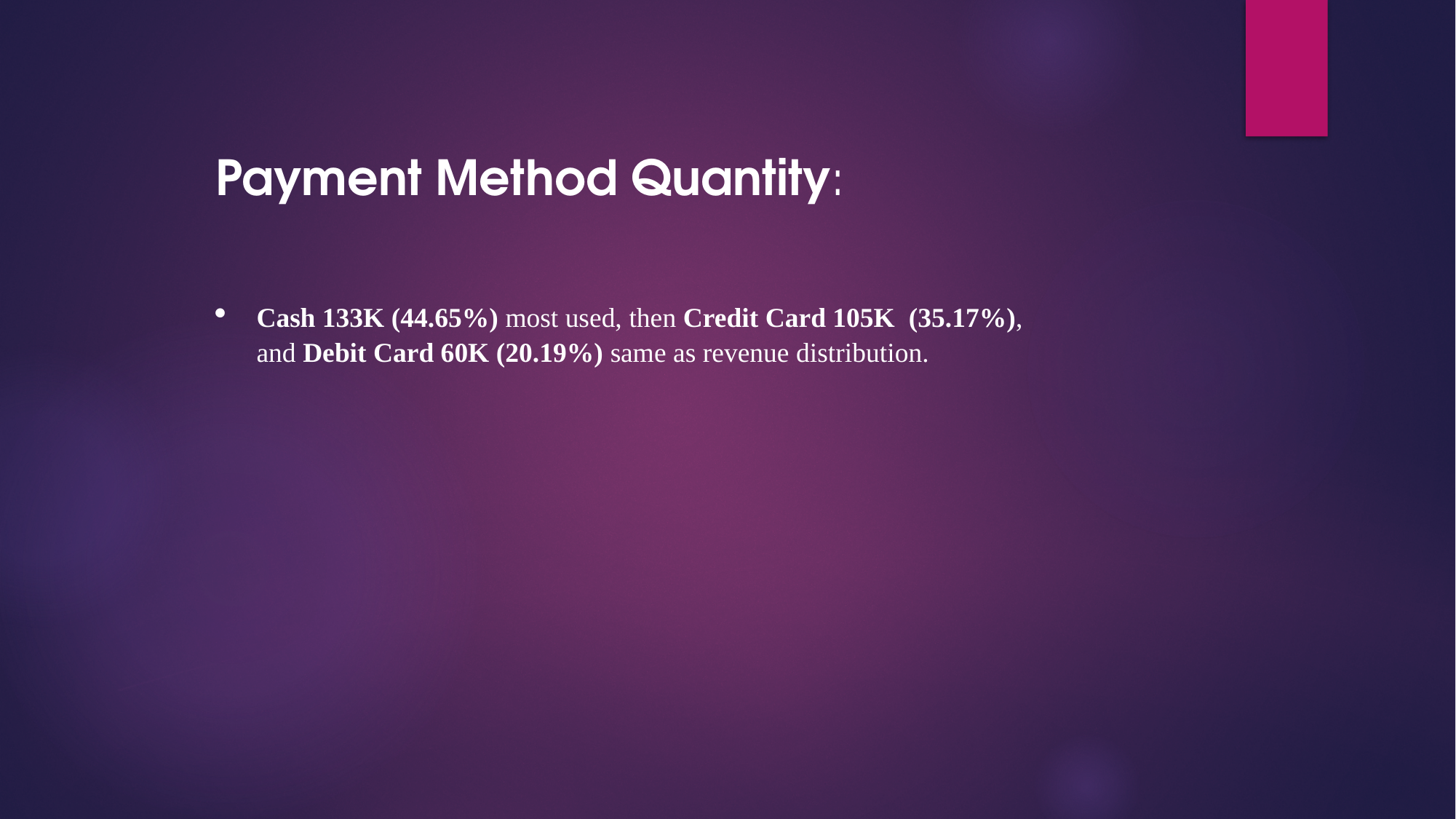

Payment Method Quantity:

Cash 133K (44.65%) most used, then Credit Card 105K  (35.17%), and Debit Card 60K (20.19%) same as revenue distribution.